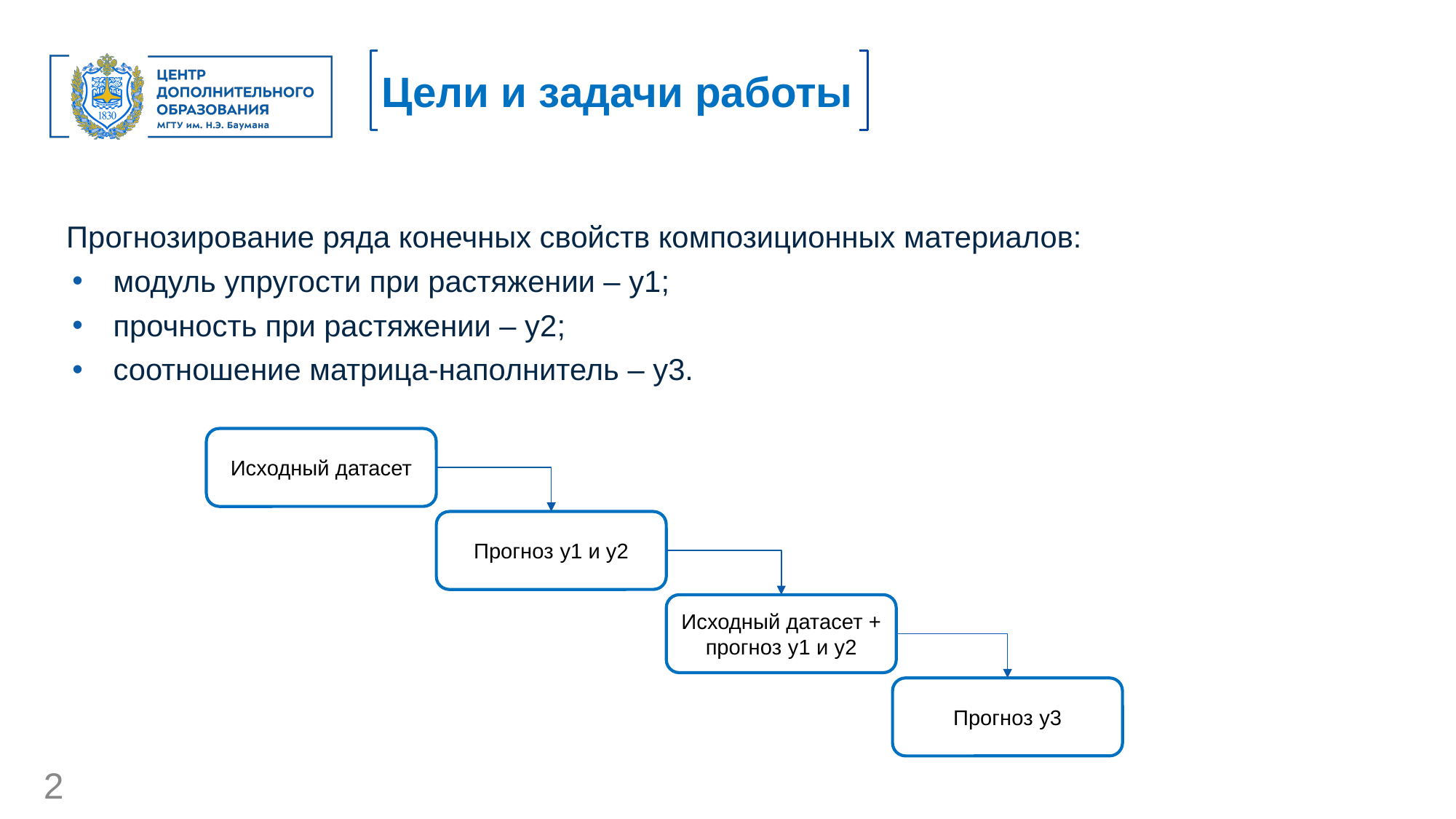

Цели и задачи работы

Прогнозирование ряда конечных свойств композиционных материалов:
модуль упругости при растяжении – y1;
прочность при растяжении – y2;
соотношение матрица-наполнитель – y3.

Исходный датасет
Прогноз y1 и y2
Исходный датасет + прогноз y1 и y2
Прогноз y3
2